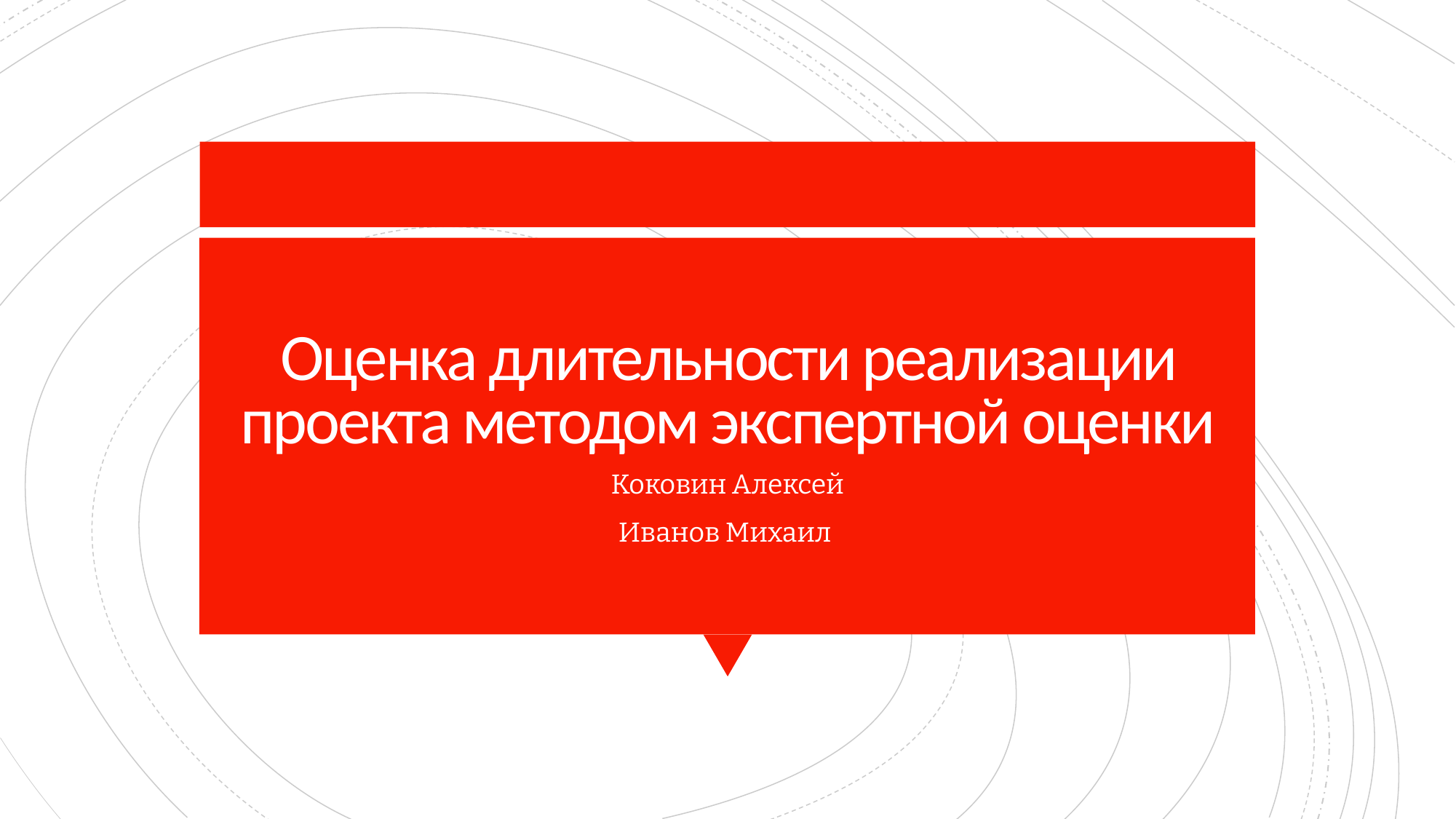

# Оценка длительности реализации проекта методом экспертной оценки
Коковин Алексей
Иванов Михаил